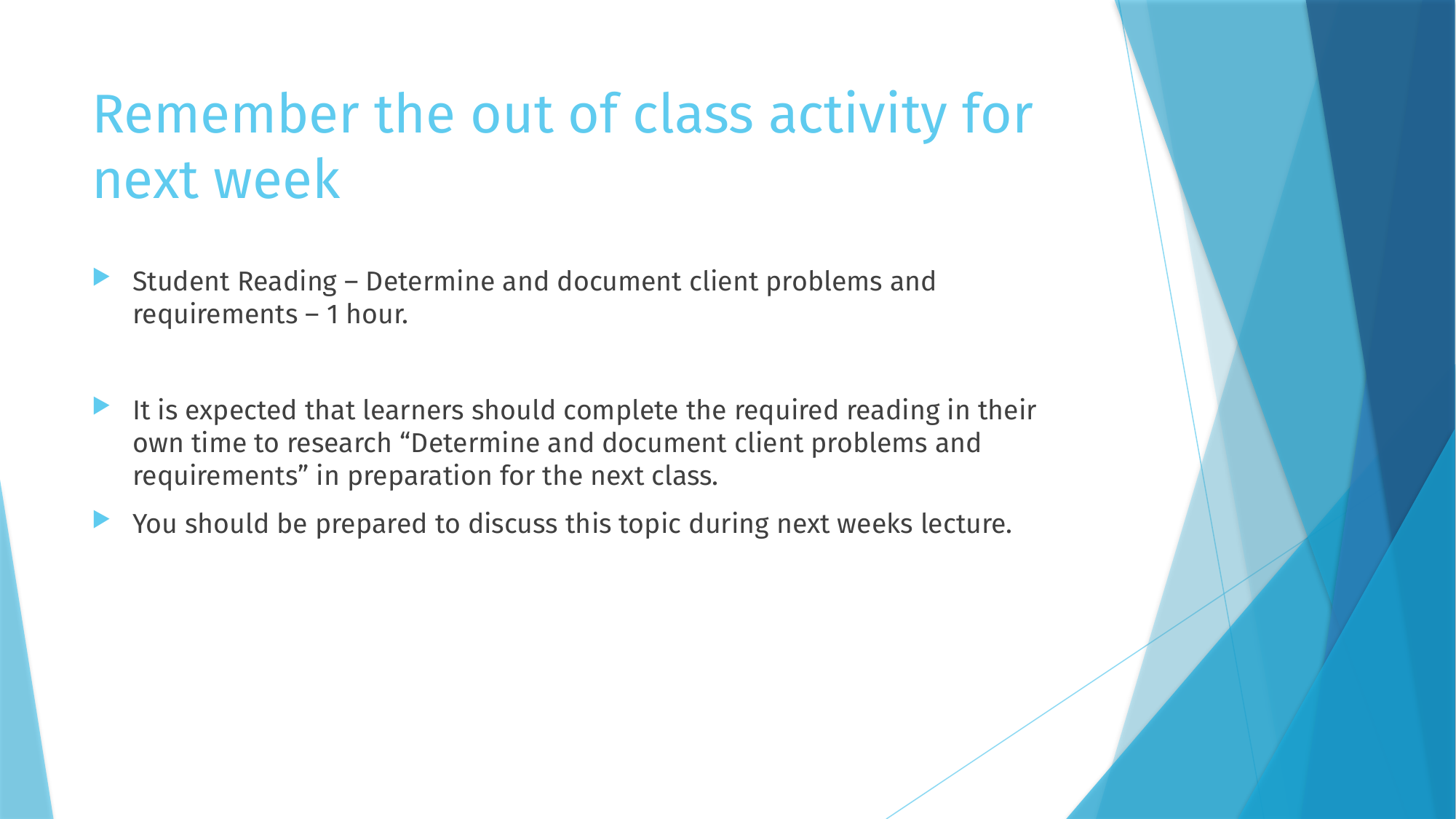

# Remember the out of class activity for next week
Student Reading – Determine and document client problems and requirements – 1 hour.

It is expected that learners should complete the required reading in their own time to research “Determine and document client problems and requirements” in preparation for the next class.
You should be prepared to discuss this topic during next weeks lecture.